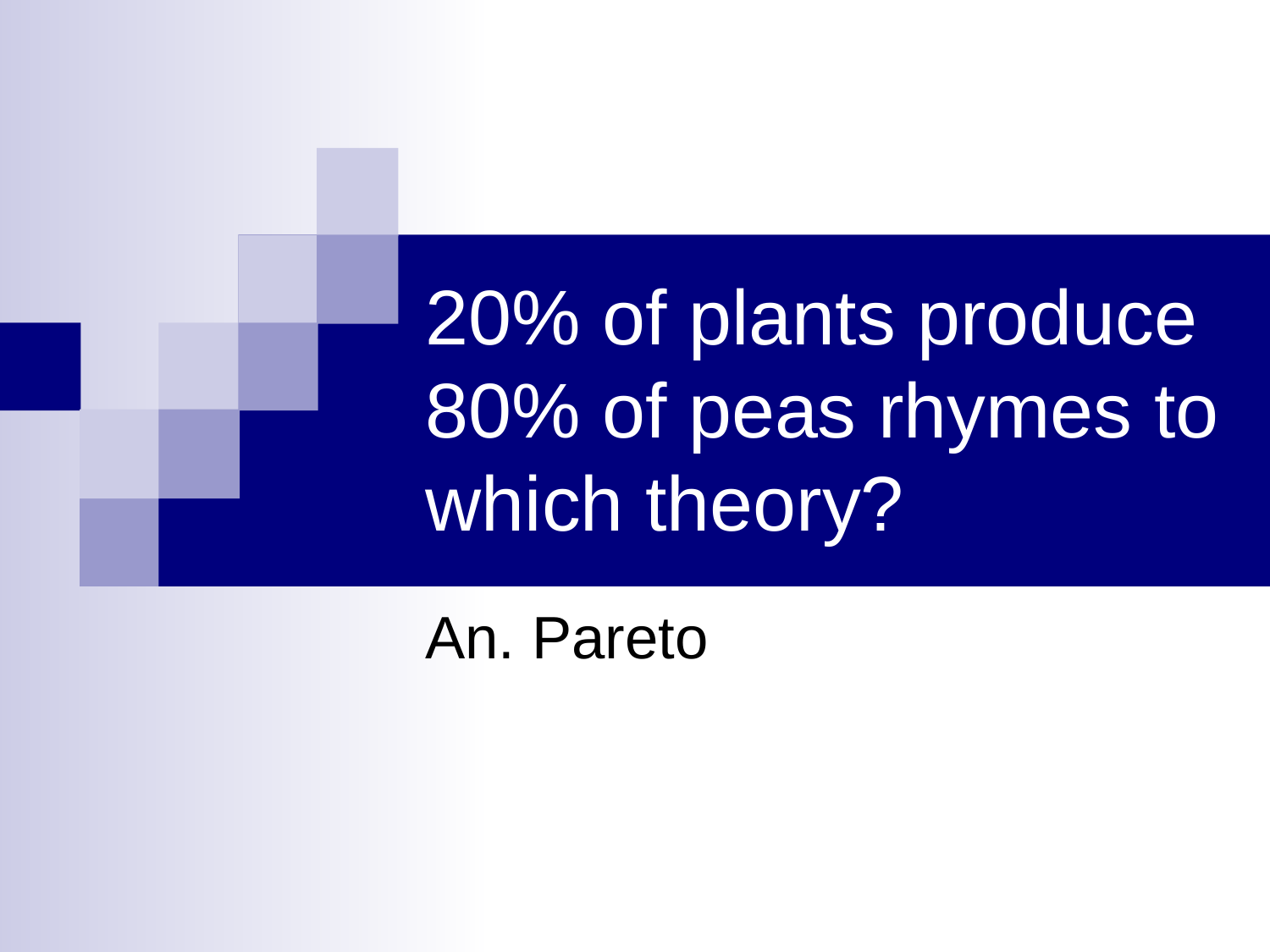

# 20% of plants produce 80% of peas rhymes to which theory?
An. Pareto